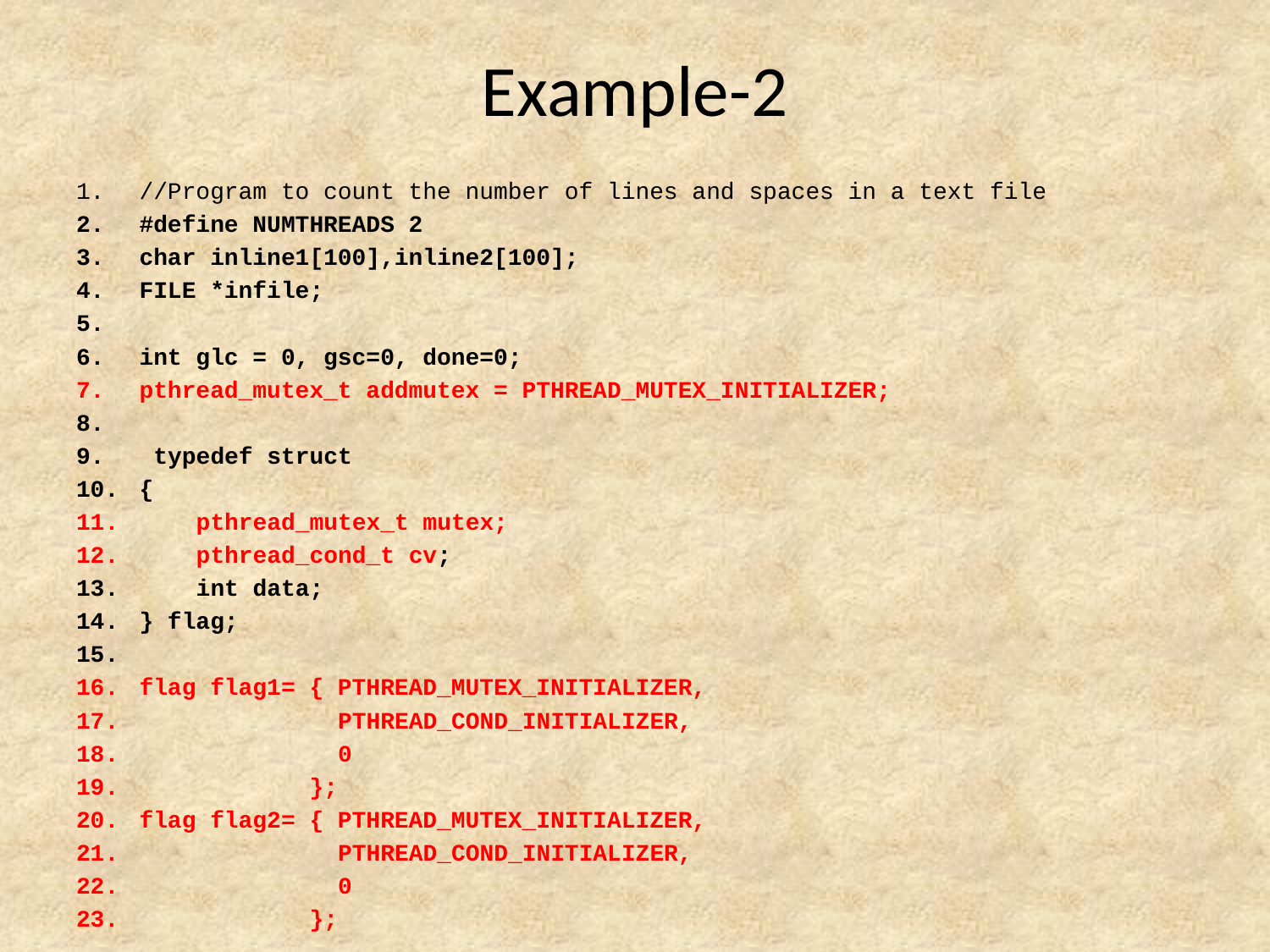

# Example-2
//Program to count the number of lines and spaces in a text file
#define NUMTHREADS 2
char inline1[100],inline2[100];
FILE *infile;

int glc = 0, gsc=0, done=0;
pthread_mutex_t addmutex = PTHREAD_MUTEX_INITIALIZER;

 typedef struct
{
    pthread_mutex_t mutex;
    pthread_cond_t cv;
    int data;
} flag;

flag flag1= { PTHREAD_MUTEX_INITIALIZER,
              PTHREAD_COND_INITIALIZER,
              0
            };
flag flag2= { PTHREAD_MUTEX_INITIALIZER,
              PTHREAD_COND_INITIALIZER,
              0
            };